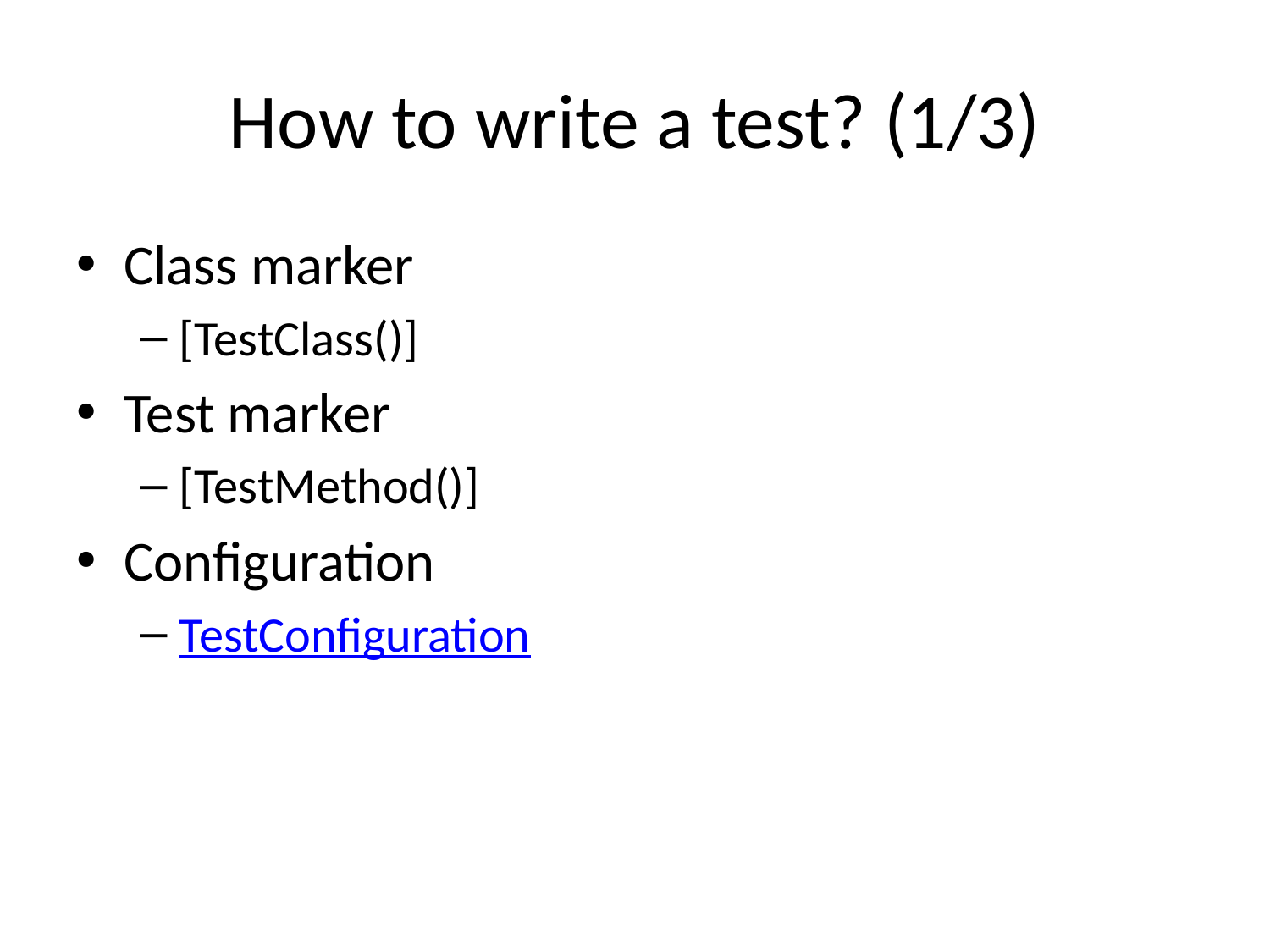

# How to write a test? (1/3)
Class marker
[TestClass()]
Test marker
[TestMethod()]
Configuration
TestConfiguration